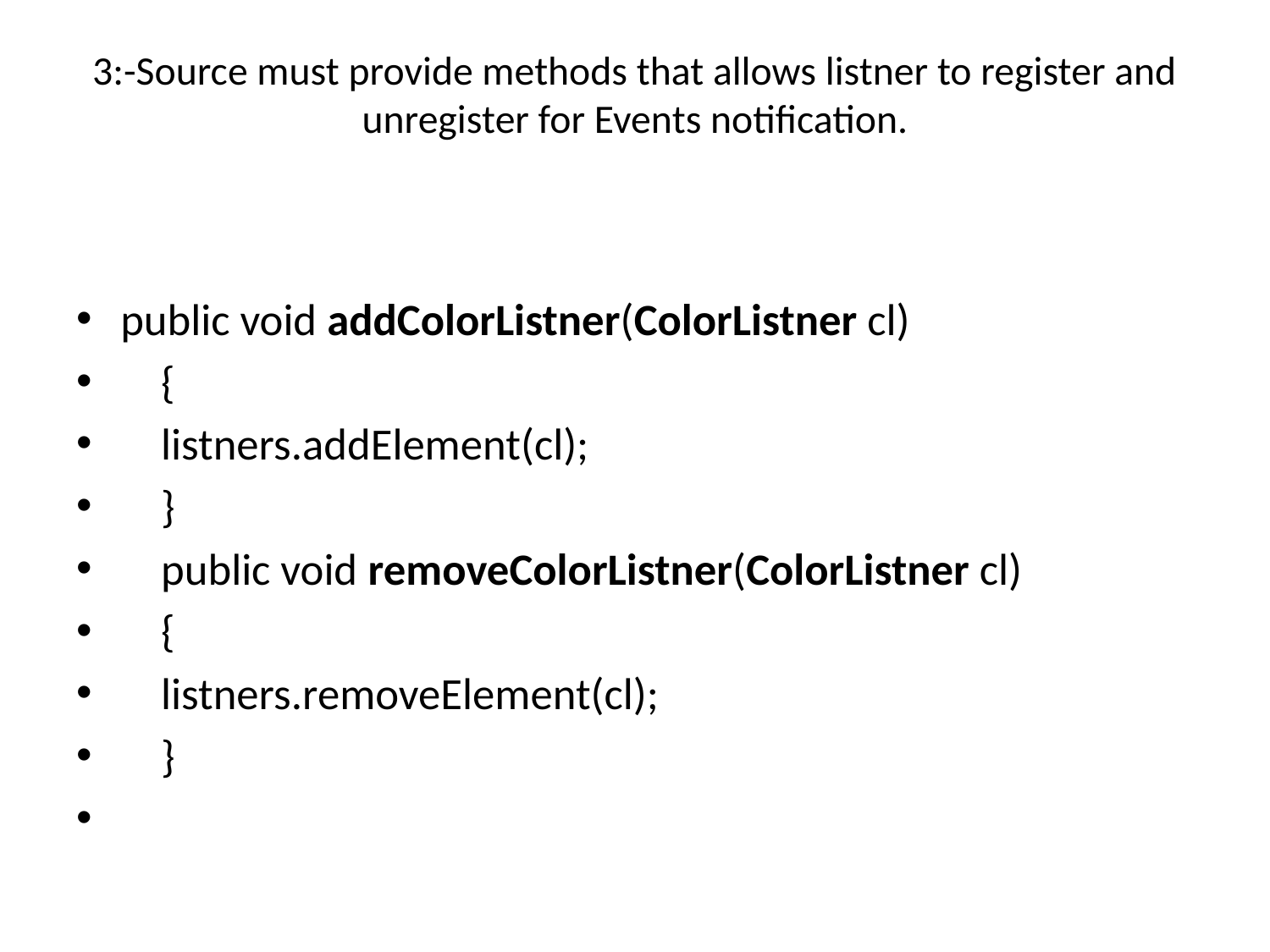

# 3:-Source must provide methods that allows listner to register and unregister for Events notification.

public void addColorListner(ColorListner cl)
    {
    listners.addElement(cl);
    }
    public void removeColorListner(ColorListner cl)
    {
    listners.removeElement(cl);
    }